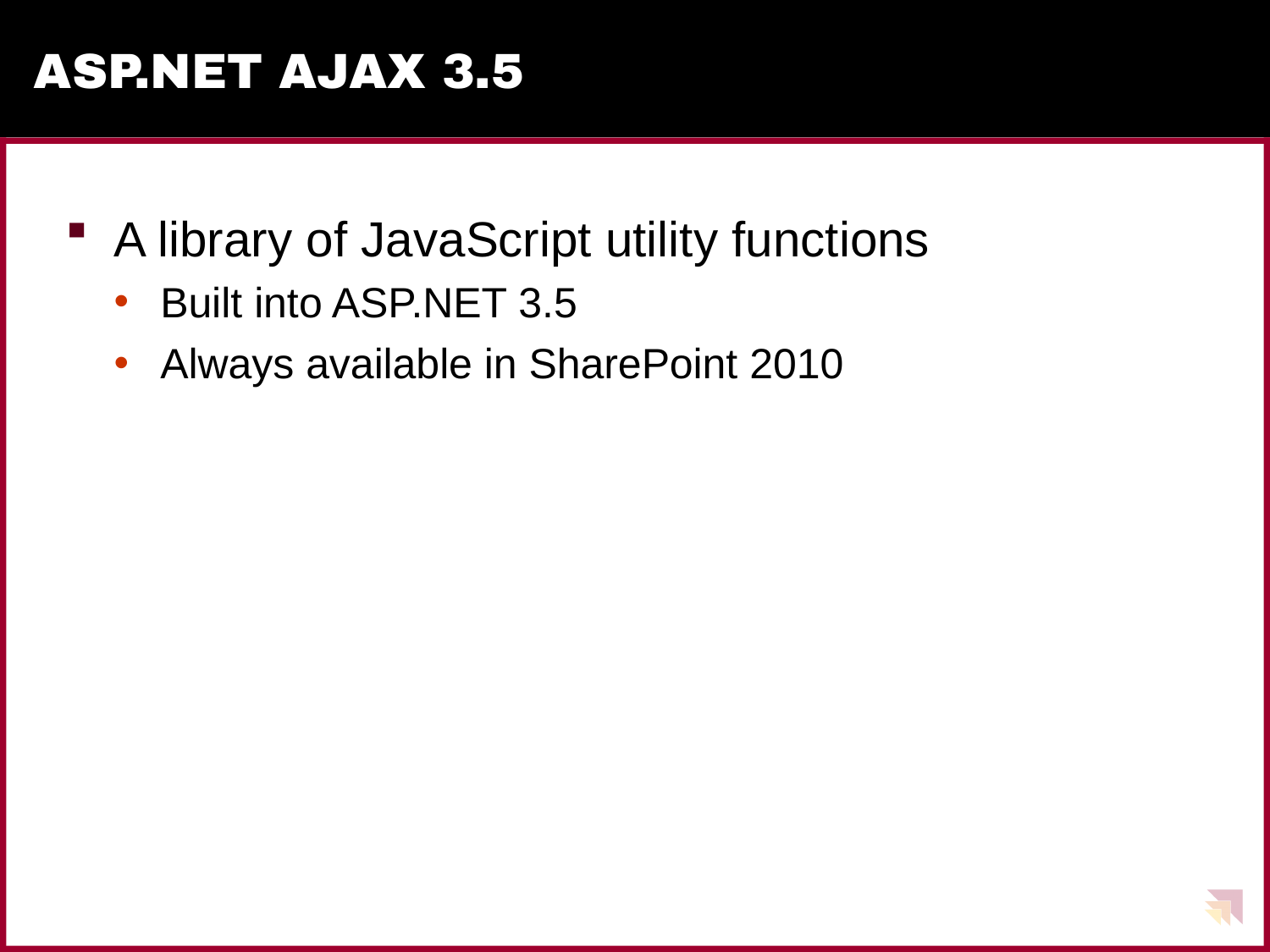

# ASP.NET AJAX 3.5
A library of JavaScript utility functions
Built into ASP.NET 3.5
Always available in SharePoint 2010